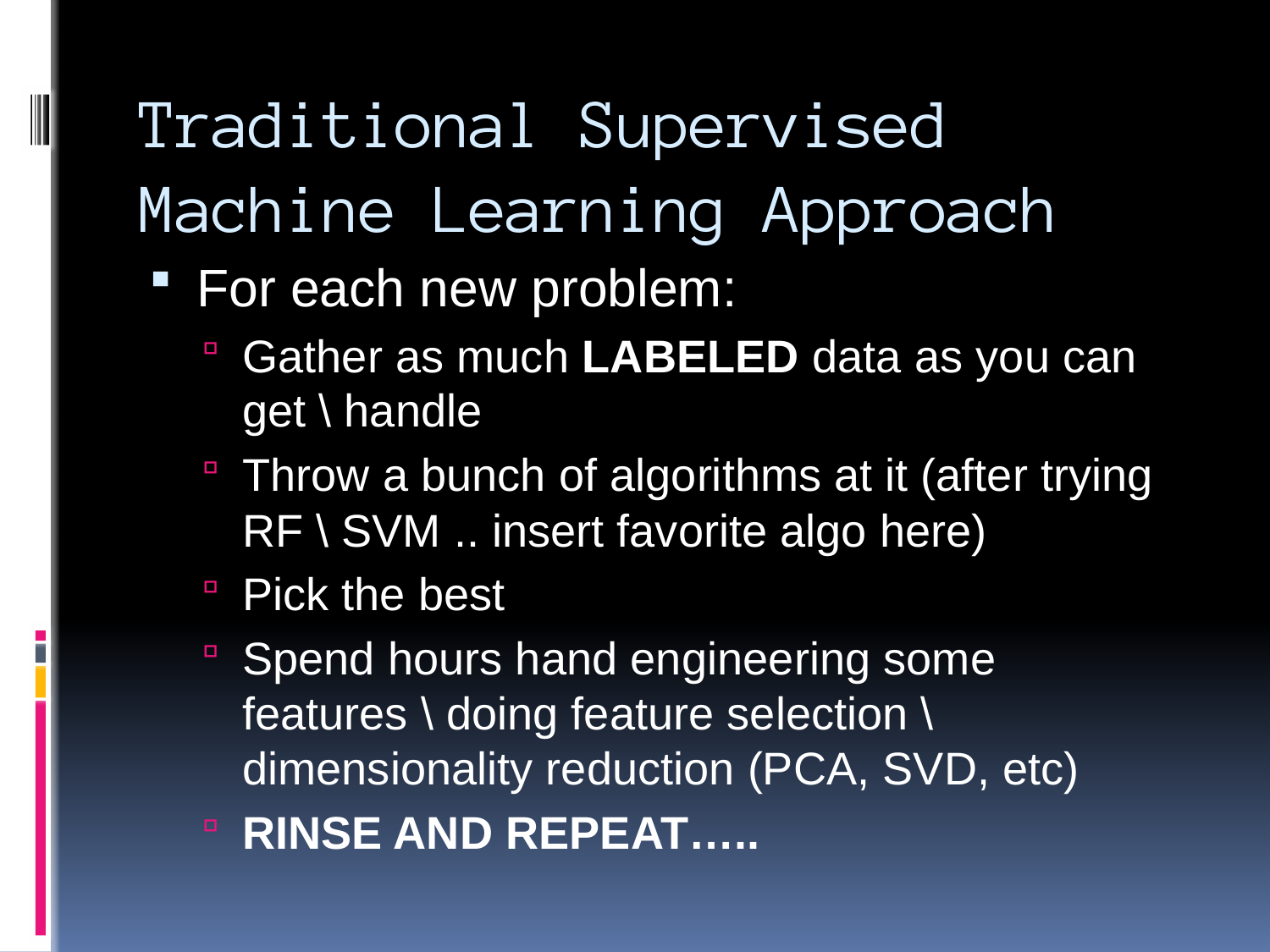

# Traditional Supervised Machine Learning Approach
For each new problem:
Gather as much LABELED data as you can get \ handle
Throw a bunch of algorithms at it (after trying RF \ SVM .. insert favorite algo here)
Pick the best
Spend hours hand engineering some features \ doing feature selection \ dimensionality reduction (PCA, SVD, etc)
RINSE AND REPEAT…..